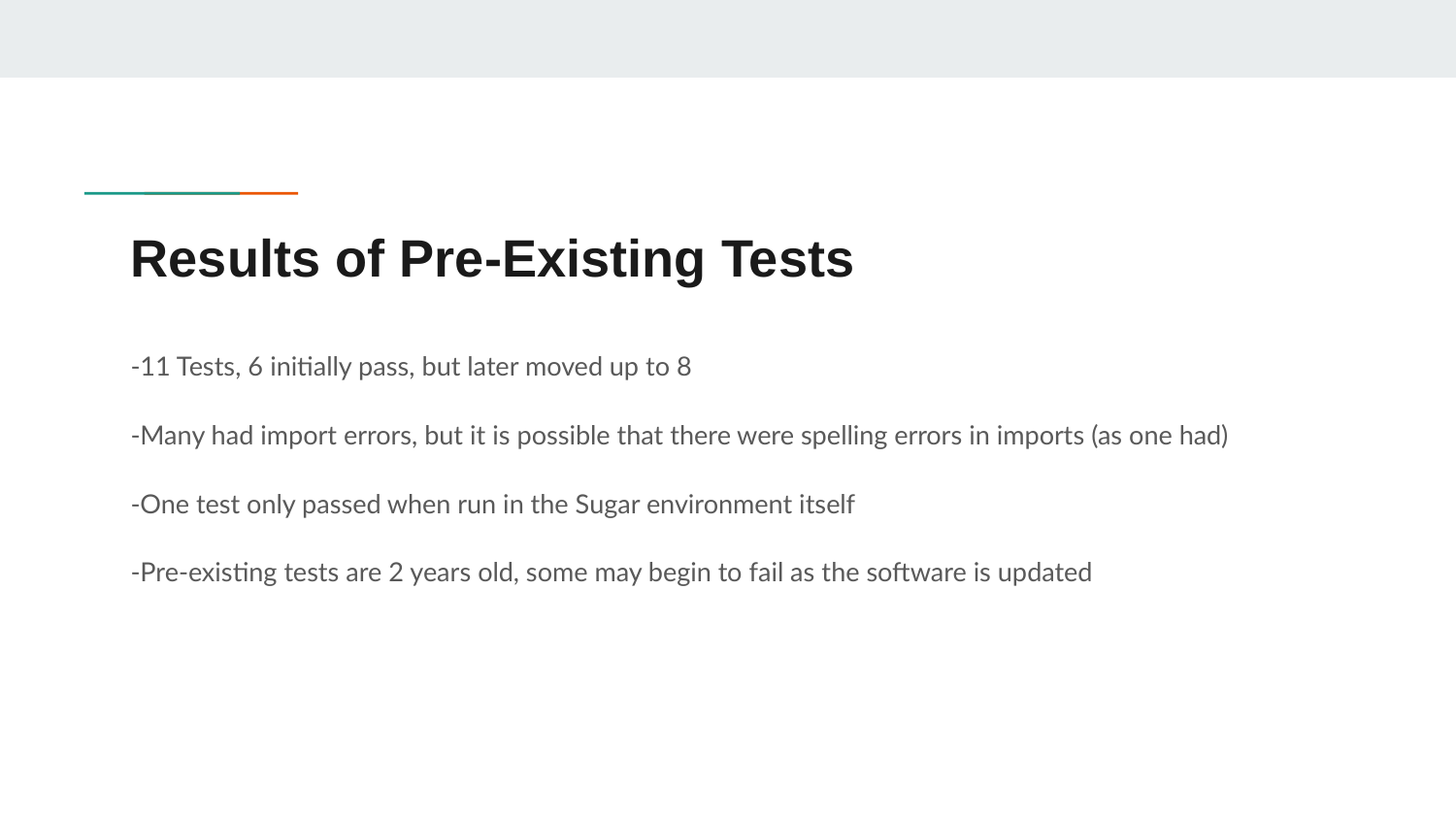

# Results of Pre-Existing Tests
-11 Tests, 6 initially pass, but later moved up to 8
-Many had import errors, but it is possible that there were spelling errors in imports (as one had)
-One test only passed when run in the Sugar environment itself
-Pre-existing tests are 2 years old, some may begin to fail as the software is updated